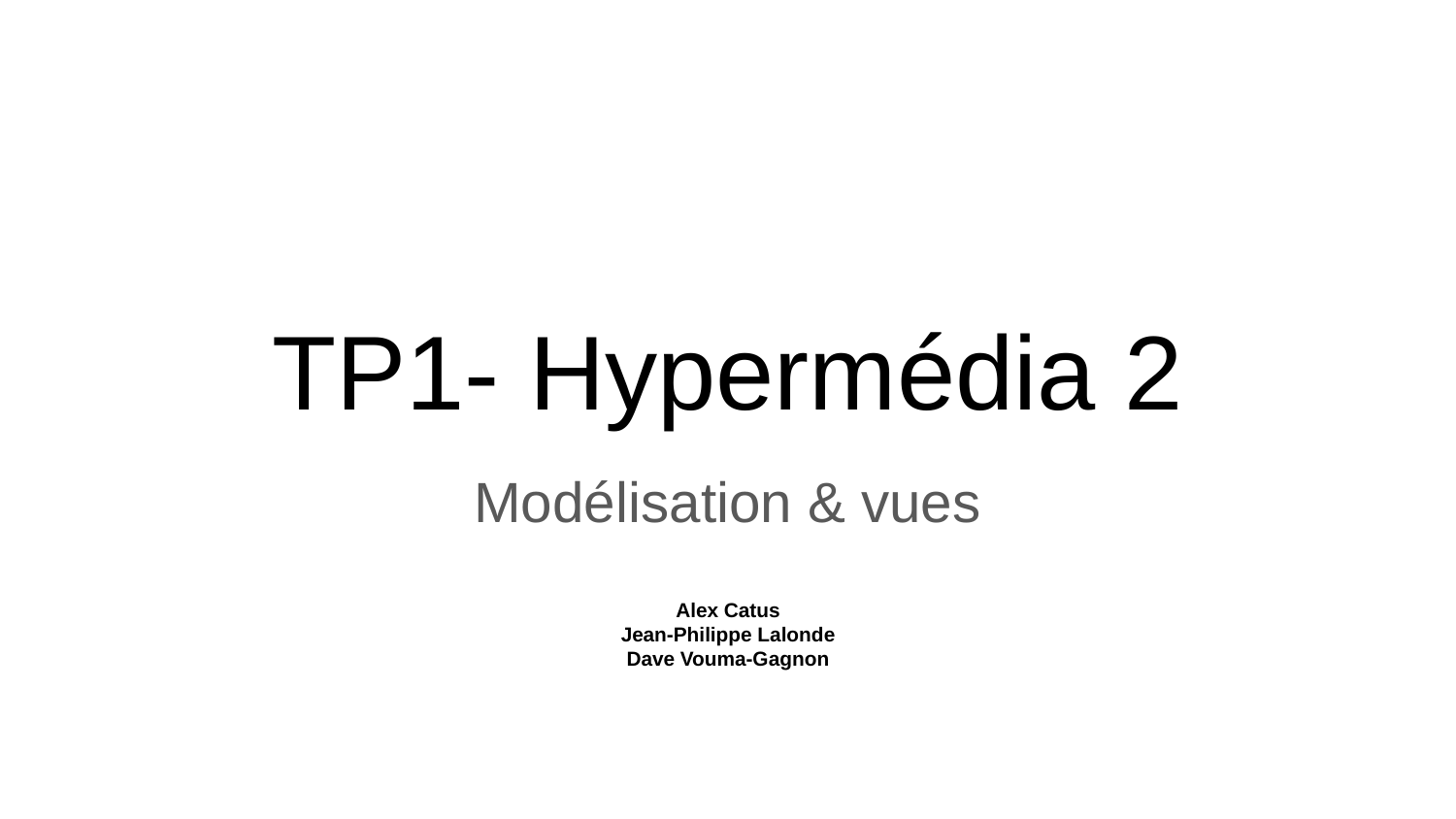

# TP1- Hypermédia 2
Modélisation & vues
Alex Catus
Jean-Philippe Lalonde
Dave Vouma-Gagnon